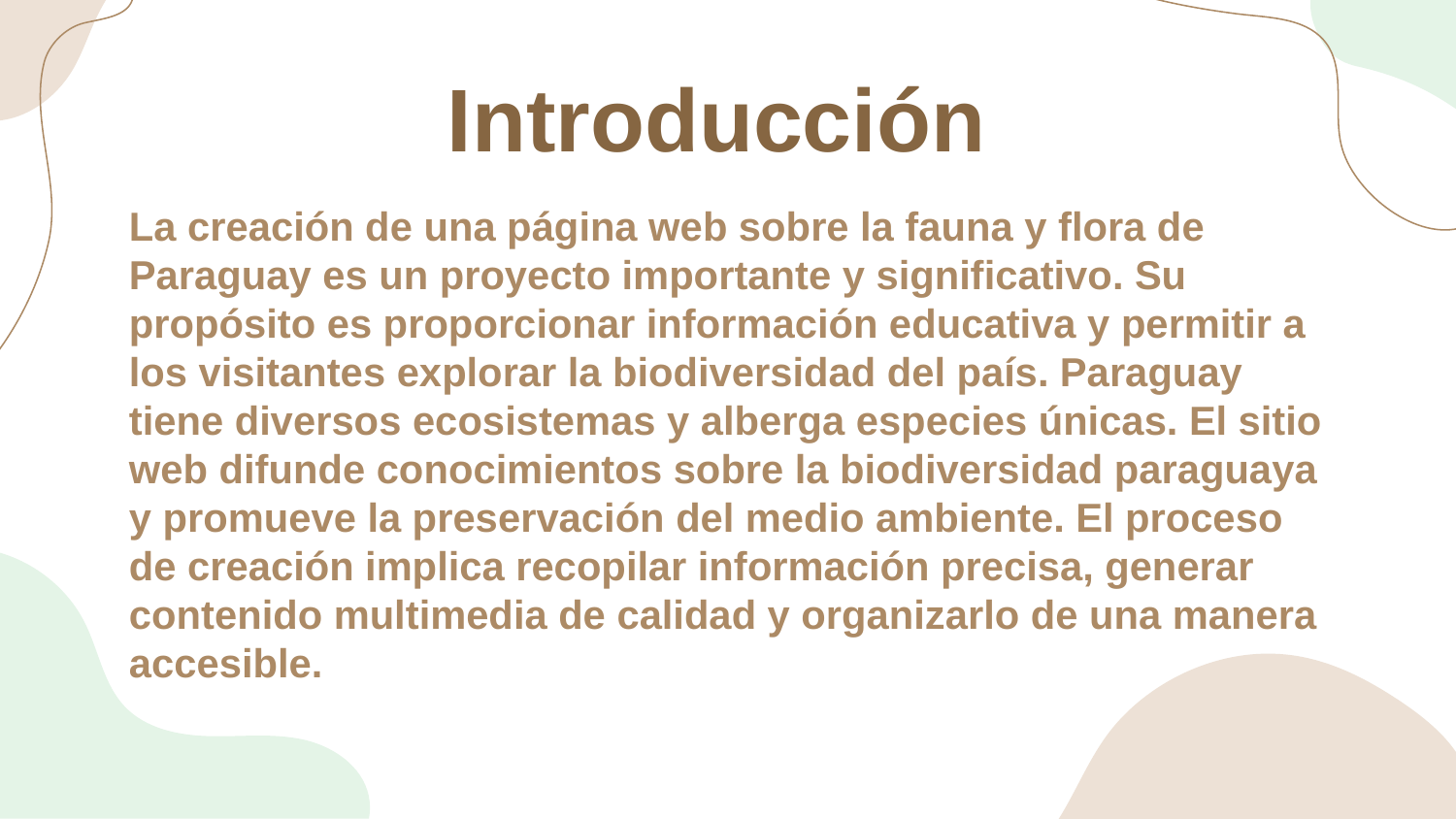

# Introducción
La creación de una página web sobre la fauna y flora de Paraguay es un proyecto importante y significativo. Su propósito es proporcionar información educativa y permitir a los visitantes explorar la biodiversidad del país. Paraguay tiene diversos ecosistemas y alberga especies únicas. El sitio web difunde conocimientos sobre la biodiversidad paraguaya y promueve la preservación del medio ambiente. El proceso de creación implica recopilar información precisa, generar contenido multimedia de calidad y organizarlo de una manera accesible.